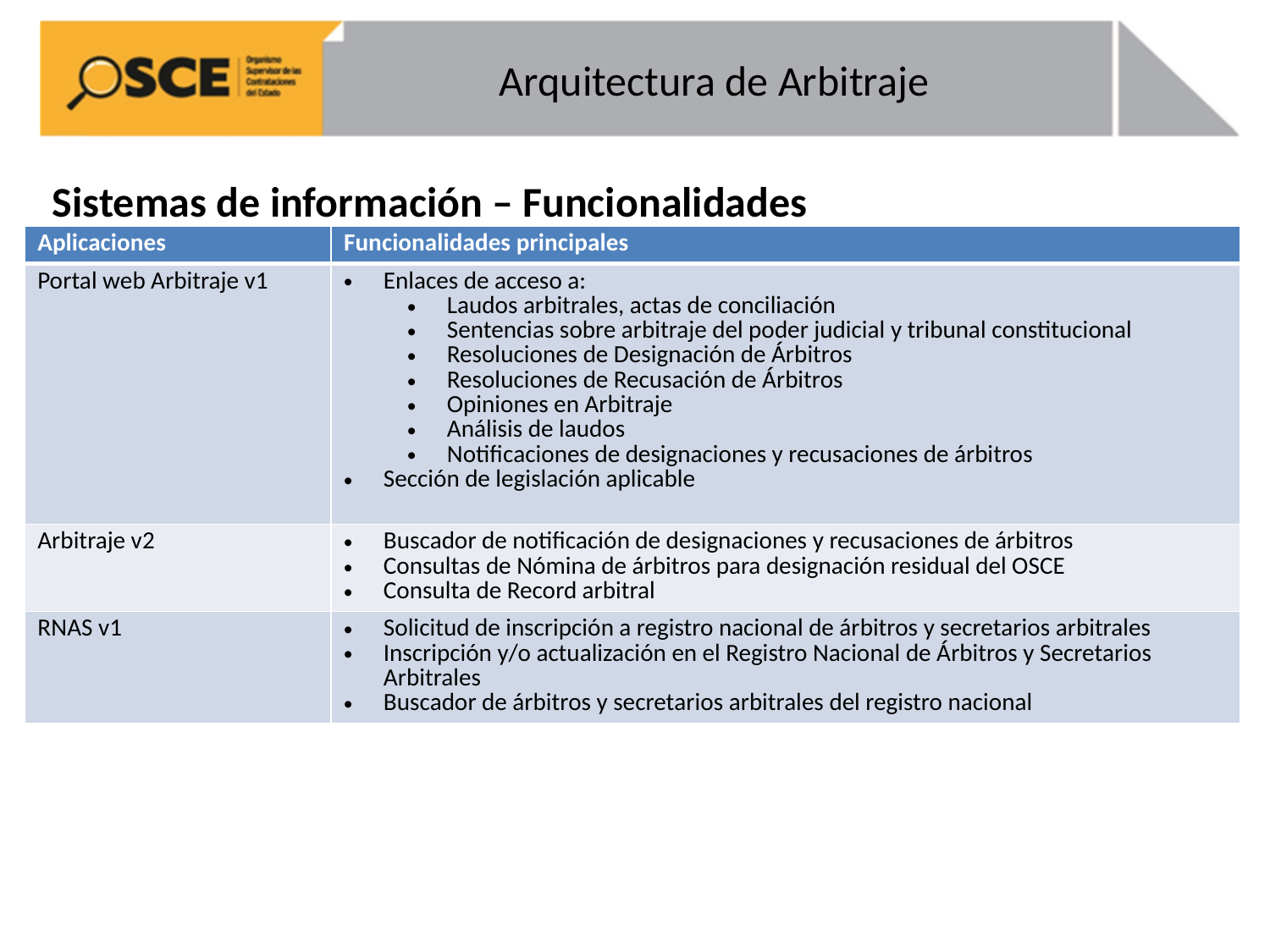

# Arquitectura de Arbitraje
Sistemas de información – Funcionalidades

| Aplicaciones | Funcionalidades principales |
| --- | --- |
| Portal web Arbitraje v1 | Enlaces de acceso a: Laudos arbitrales, actas de conciliación Sentencias sobre arbitraje del poder judicial y tribunal constitucional Resoluciones de Designación de Árbitros Resoluciones de Recusación de Árbitros Opiniones en Arbitraje Análisis de laudos Notificaciones de designaciones y recusaciones de árbitros Sección de legislación aplicable |
| Arbitraje v2 | Buscador de notificación de designaciones y recusaciones de árbitros Consultas de Nómina de árbitros para designación residual del OSCE Consulta de Record arbitral |
| RNAS v1 | Solicitud de inscripción a registro nacional de árbitros y secretarios arbitrales Inscripción y/o actualización en el Registro Nacional de Árbitros y Secretarios Arbitrales Buscador de árbitros y secretarios arbitrales del registro nacional |